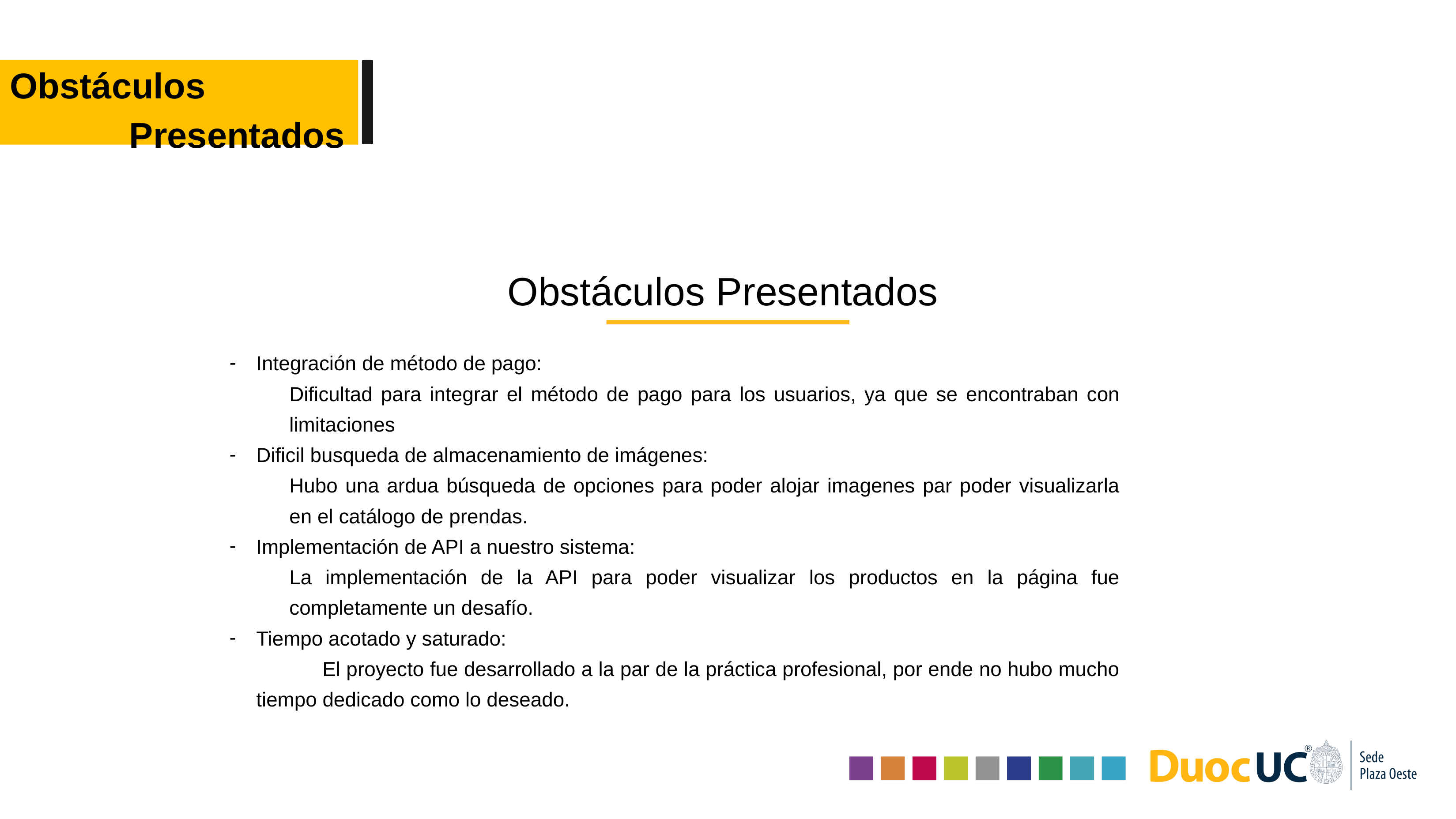

Obstáculos            —-------Presentados
Obstáculos Presentados

Integración de método de pago:
Dificultad para integrar el método de pago para los usuarios, ya que se encontraban con limitaciones
Dificil busqueda de almacenamiento de imágenes:
Hubo una ardua búsqueda de opciones para poder alojar imagenes par poder visualizarla en el catálogo de prendas.
Implementación de API a nuestro sistema:
La implementación de la API para poder visualizar los productos en la página fue completamente un desafío.
Tiempo acotado y saturado:
	El proyecto fue desarrollado a la par de la práctica profesional, por ende no hubo mucho tiempo dedicado como lo deseado.